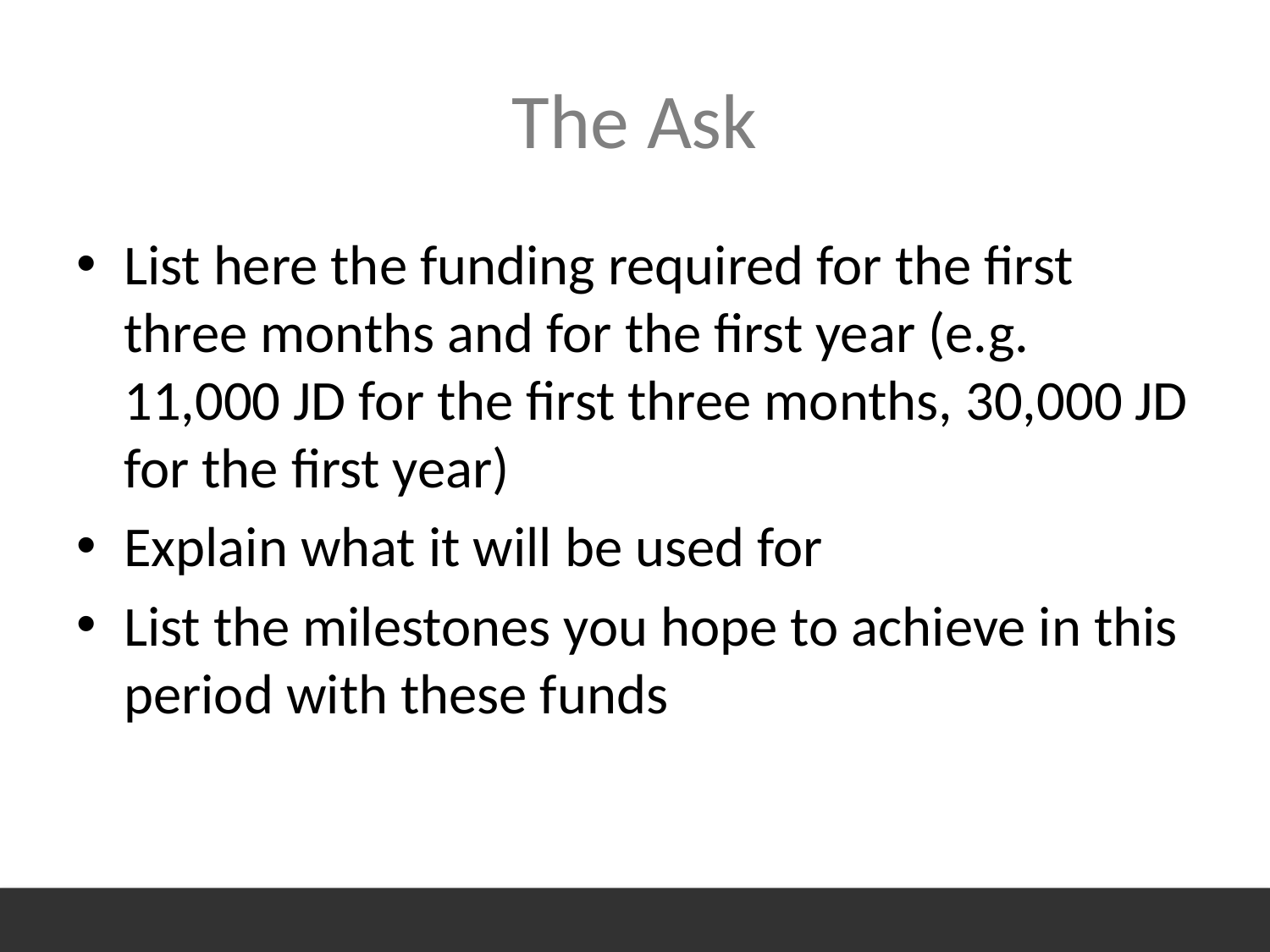

# The Ask
List here the funding required for the first three months and for the first year (e.g. 11,000 JD for the first three months, 30,000 JD for the first year)
Explain what it will be used for
List the milestones you hope to achieve in this period with these funds